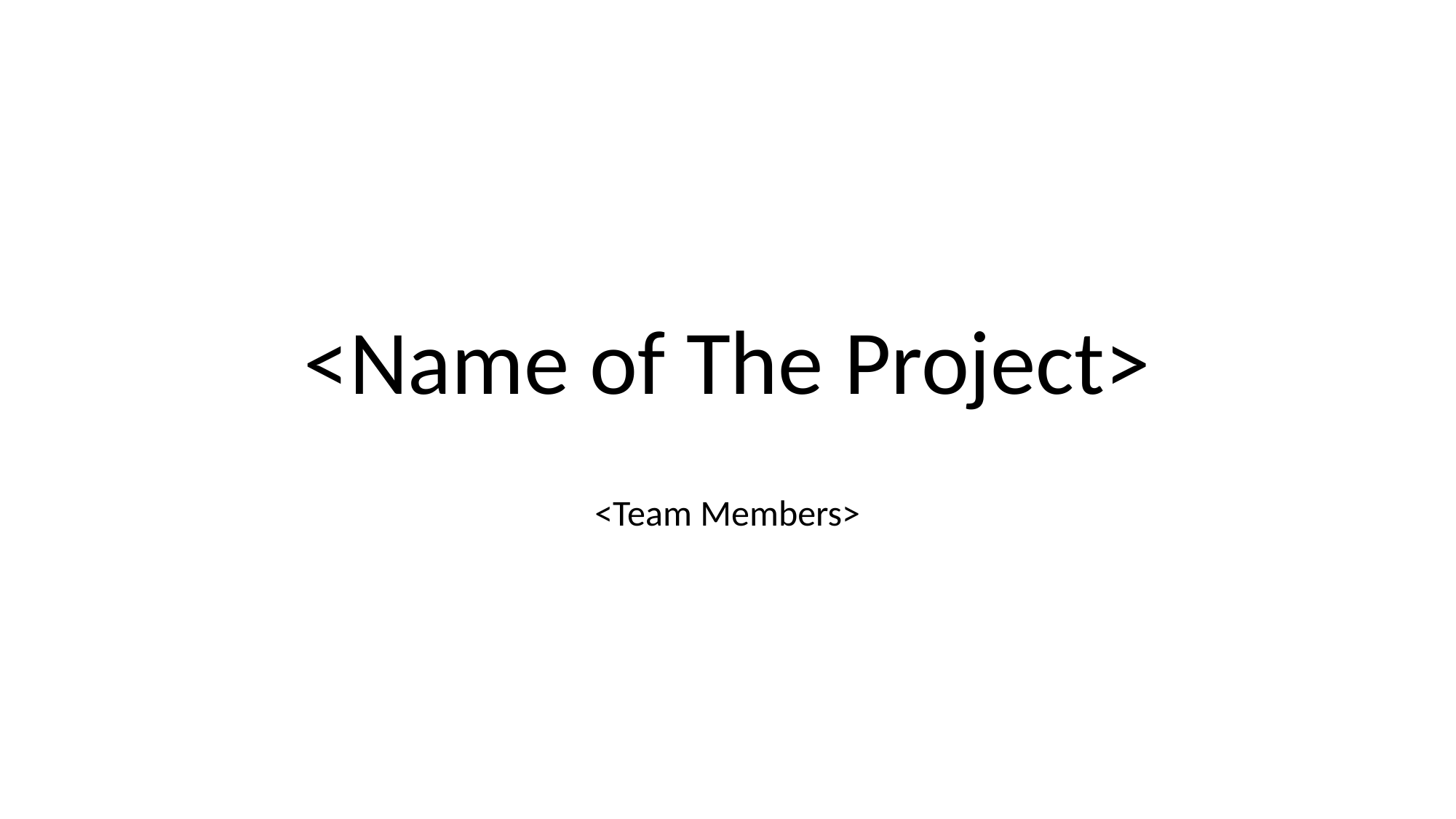

# <Name of The Project>

<Team Members>